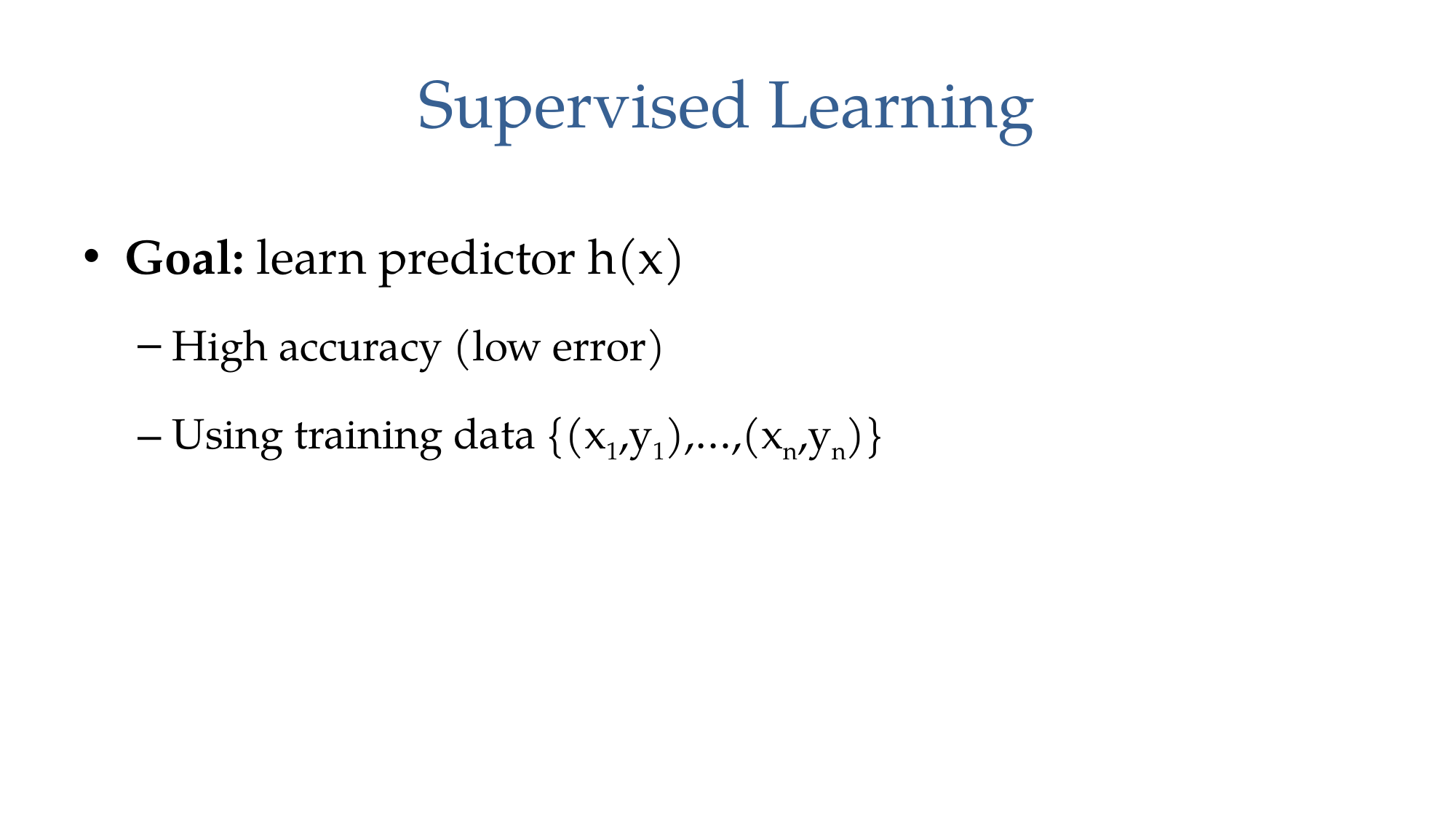

# Supervised Learning
Goal: learn predictor h(x)
High accuracy (low error)
Using training data {(x1,y1),…,(xn,yn)}